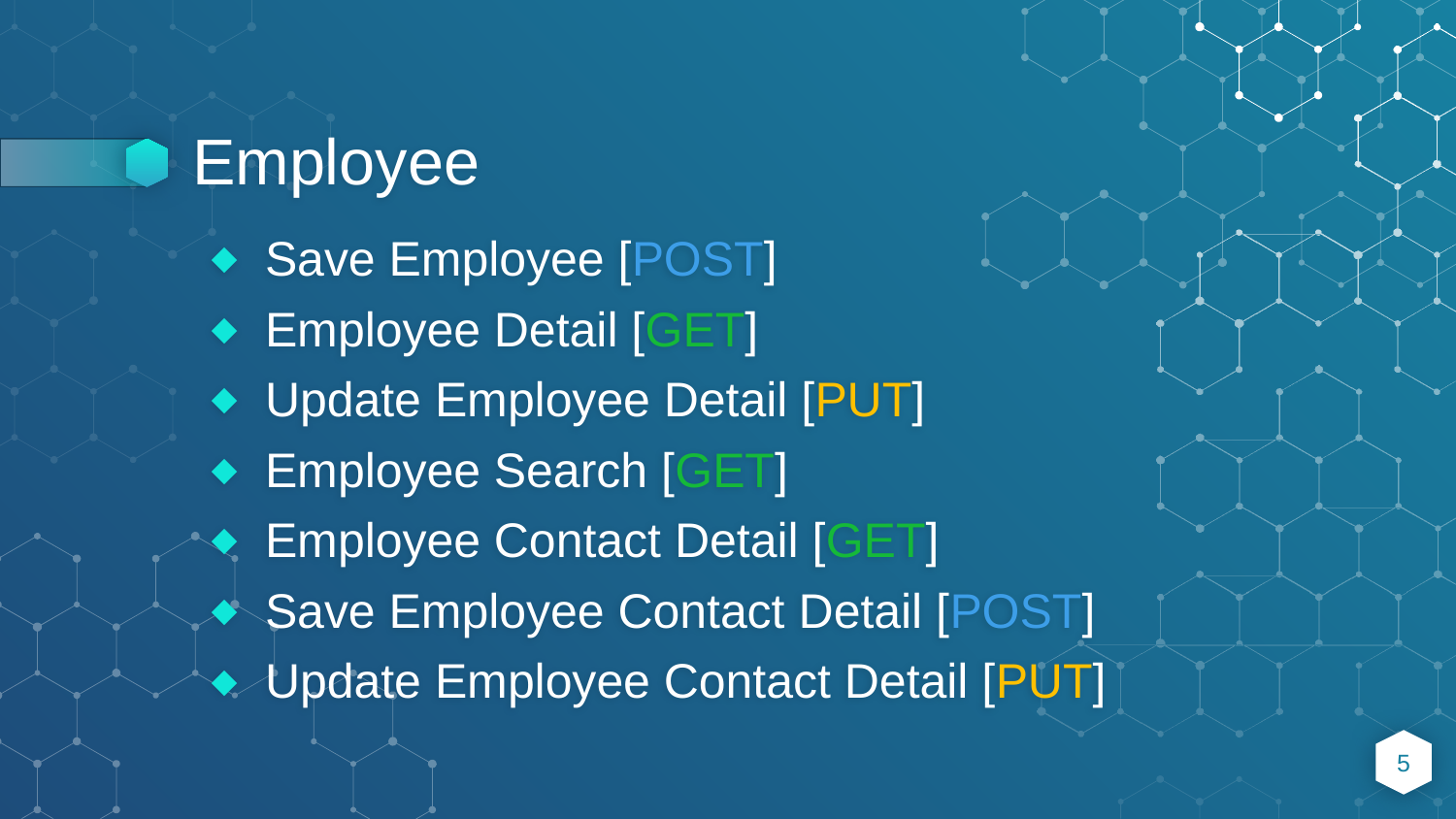

# Employee
Save Employee [POST]
Employee Detail [GET]
Update Employee Detail [PUT]
Employee Search [GET]
Employee Contact Detail [GET]
Save Employee Contact Detail [POST]
Update Employee Contact Detail [PUT]

5